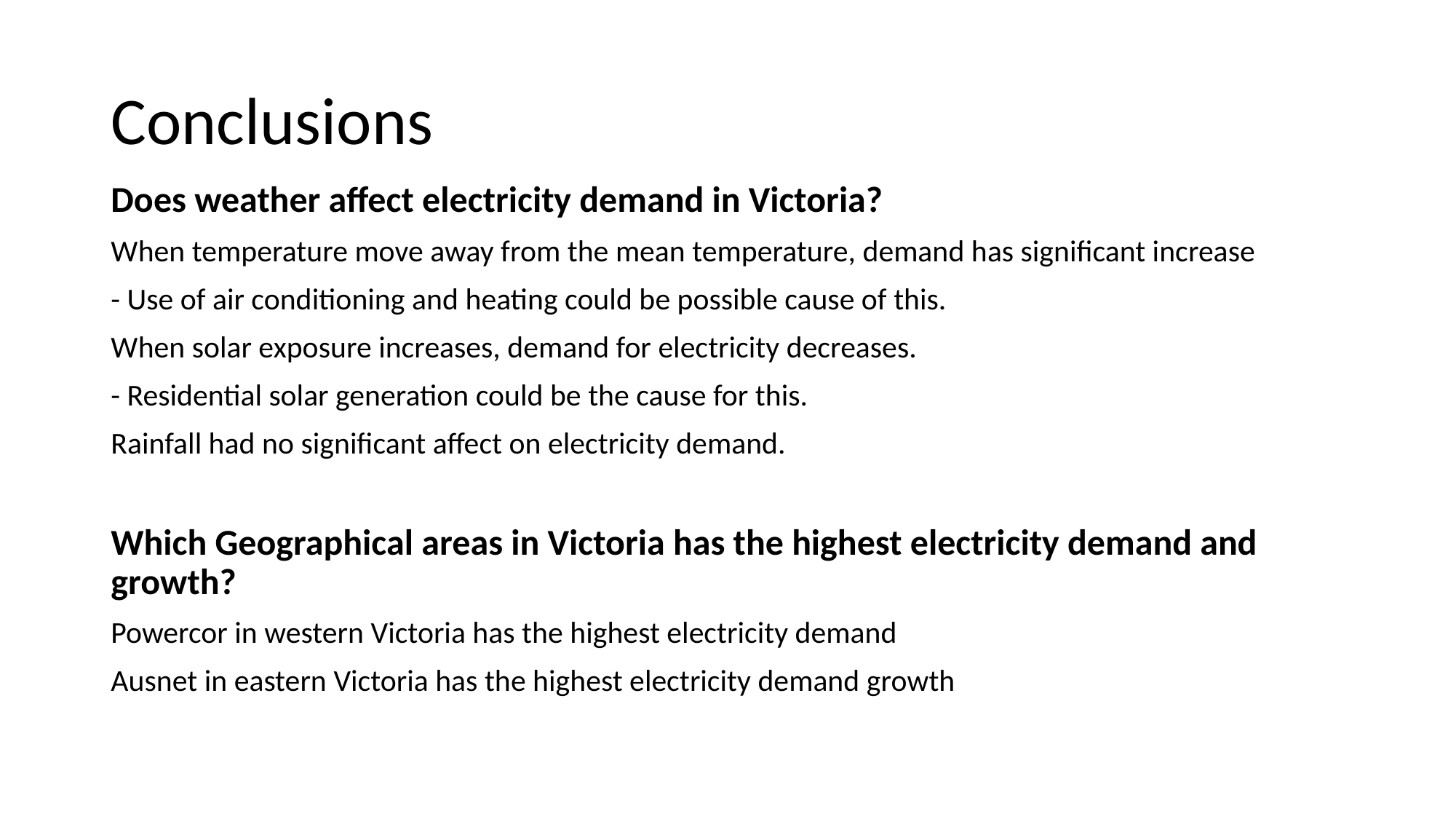

# Conclusions
Does weather affect electricity demand in Victoria?
When temperature move away from the mean temperature, demand has significant increase
- Use of air conditioning and heating could be possible cause of this.
When solar exposure increases, demand for electricity decreases.
- Residential solar generation could be the cause for this.
Rainfall had no significant affect on electricity demand.

Which Geographical areas in Victoria has the highest electricity demand and growth?
Powercor in western Victoria has the highest electricity demand
Ausnet in eastern Victoria has the highest electricity demand growth